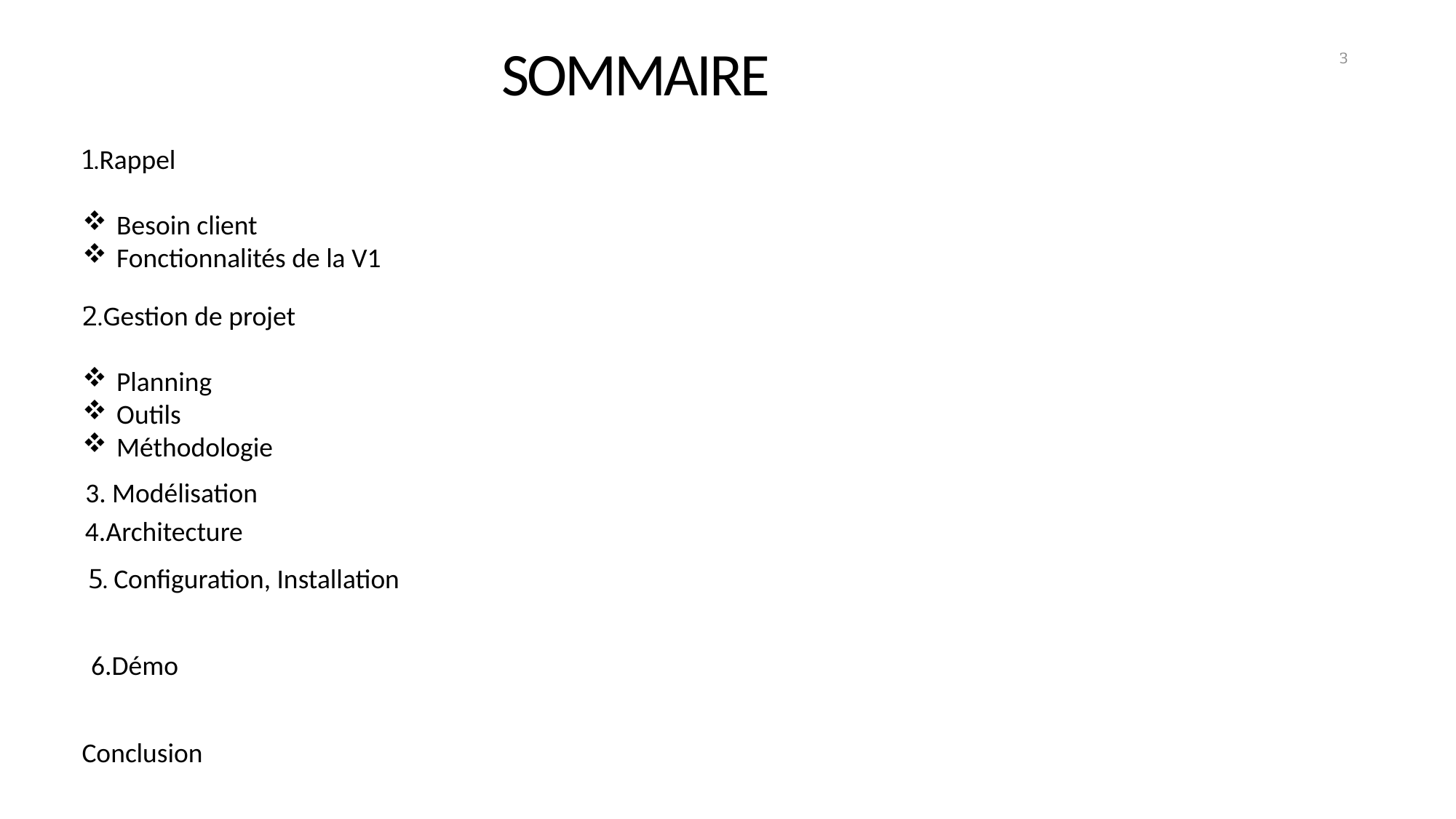

# SOMMAIRE
3
1.Rappel

Besoin client
Fonctionnalités de la V1
2.Gestion de projet

Planning
Outils
Méthodologie
3. Modélisation

4.Architecture

 5. Configuration, Installation

 6.Démo

Conclusion